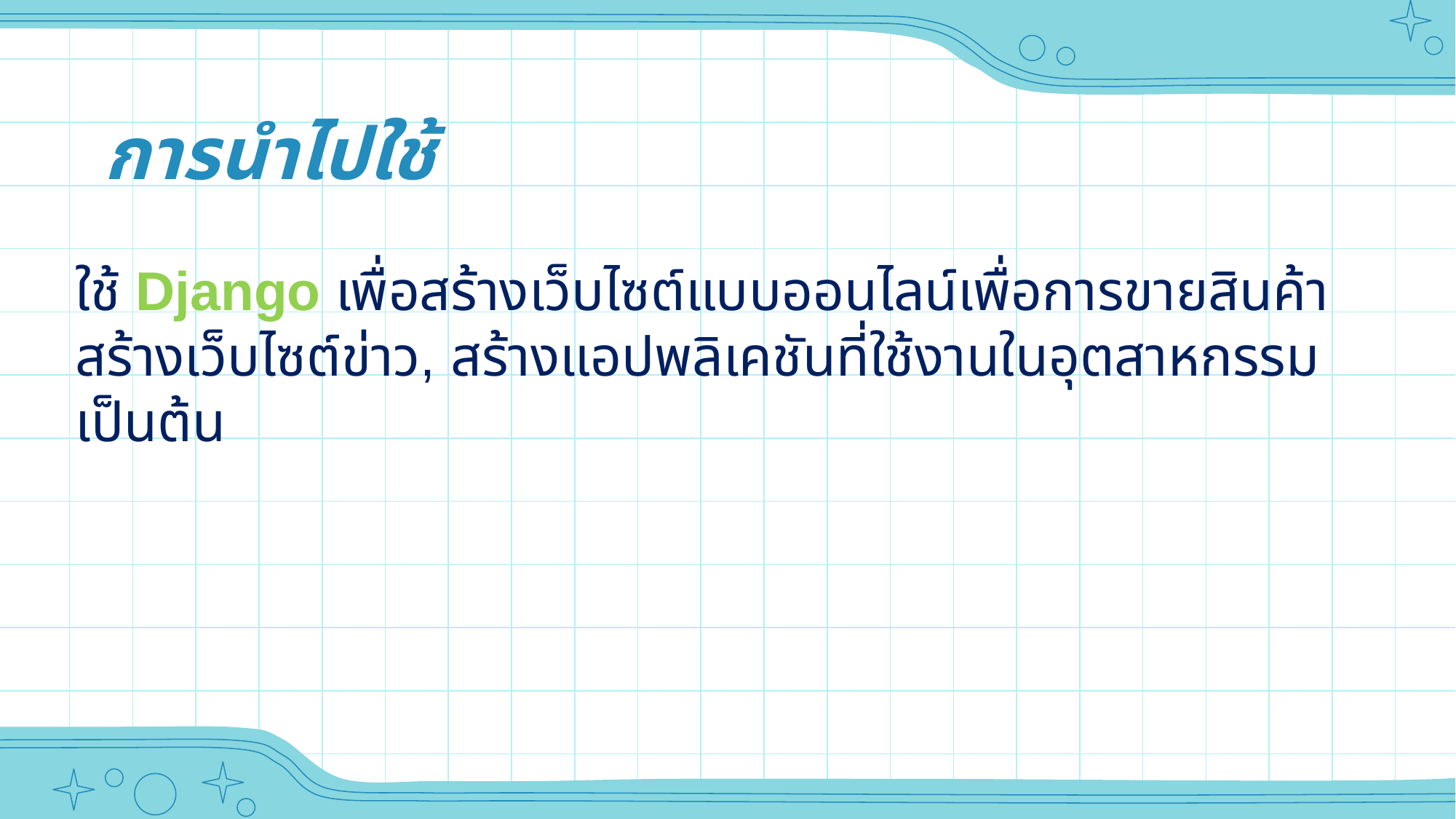

# การนำไปใช้
ใช้ Django เพื่อสร้างเว็บไซต์แบบออนไลน์เพื่อการขายสินค้า
สร้างเว็บไซต์ข่าว, สร้างแอปพลิเคชันที่ใช้งานในอุตสาหกรรม เป็นต้น